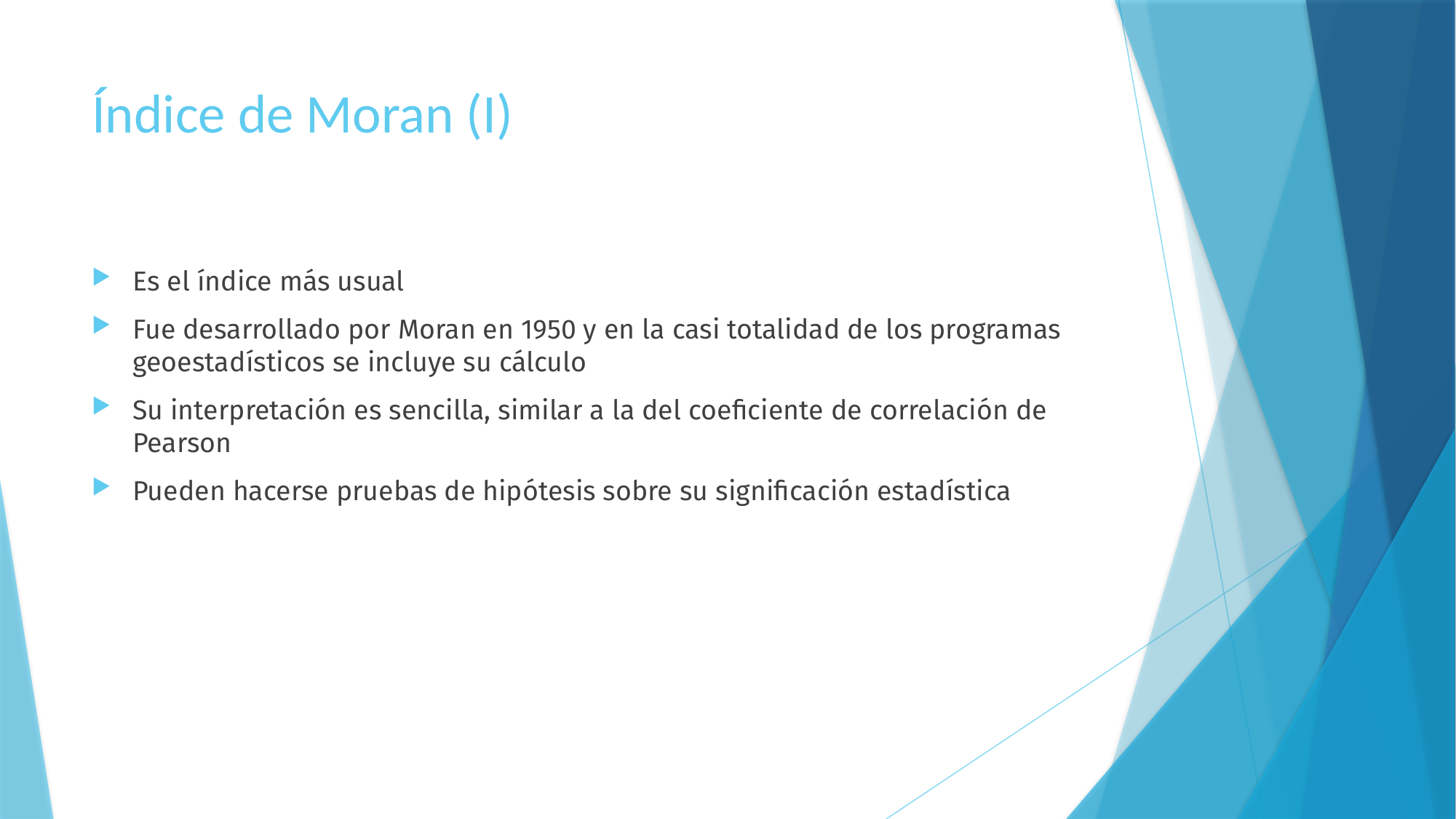

# Índice de Moran (I)
Es el índice más usual
Fue desarrollado por Moran en 1950 y en la casi totalidad de los programas geoestadísticos se incluye su cálculo
Su interpretación es sencilla, similar a la del coeficiente de correlación de Pearson
Pueden hacerse pruebas de hipótesis sobre su significación estadística